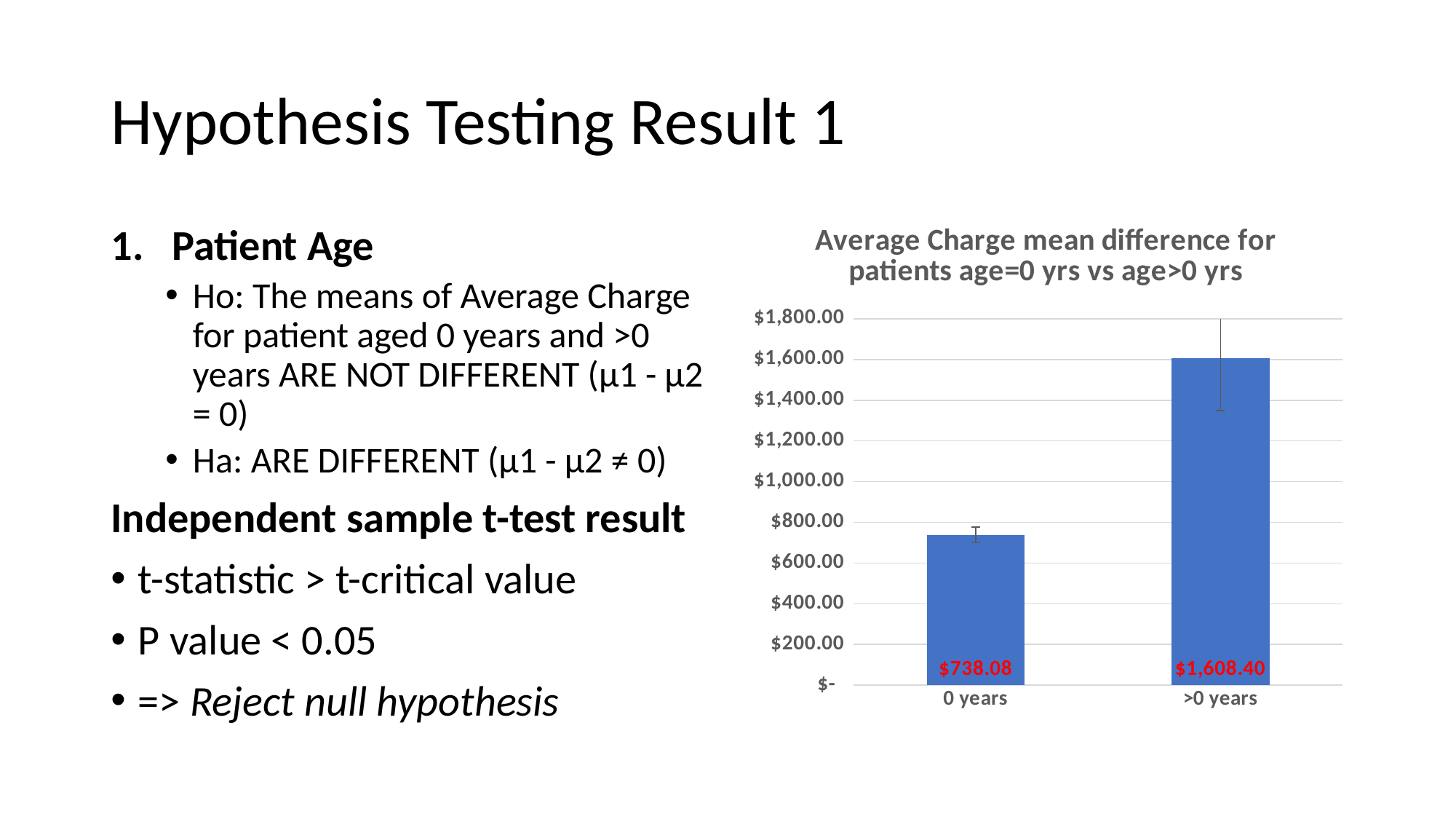

# Hypothesis Testing Result 1

### Chart: Average Charge mean difference for patients age=0 yrs vs age>0 yrs

| Category |  |
|---|---|
| 0 years | 738.0842226442887 |
| >0 years | 1608.4037914302162 |
Patient Age
Ho: The means of Average Charge for patient aged 0 years and >0 years ARE NOT DIFFERENT (μ1 - μ2 = 0)
Ha: ARE DIFFERENT (μ1 - μ2 ≠ 0)
Independent sample t-test result
t-statistic > t-critical value
P value < 0.05
=> Reject null hypothesis